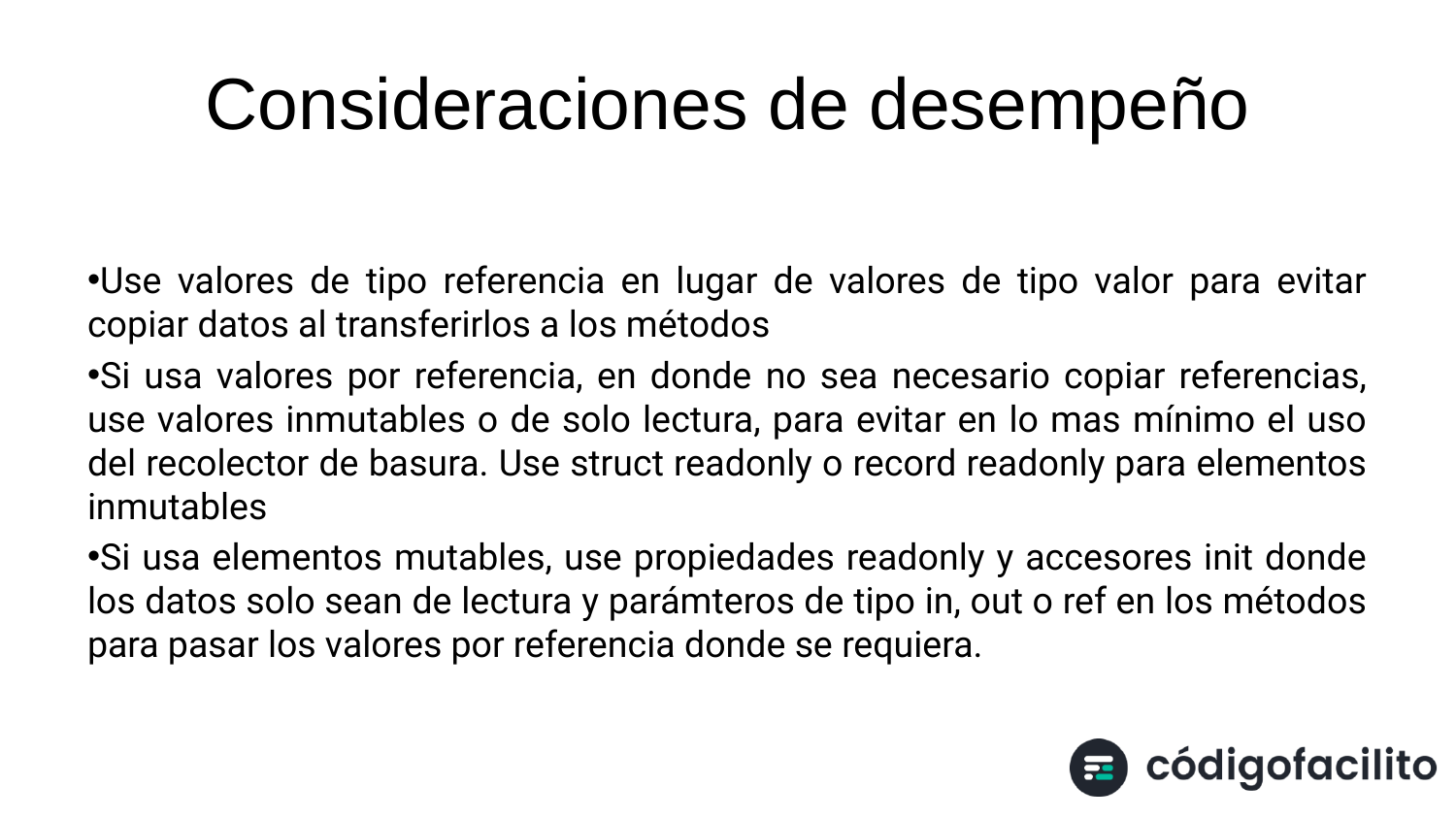

# Consideraciones de desempeño
Use valores de tipo referencia en lugar de valores de tipo valor para evitar copiar datos al transferirlos a los métodos
Si usa valores por referencia, en donde no sea necesario copiar referencias, use valores inmutables o de solo lectura, para evitar en lo mas mínimo el uso del recolector de basura. Use struct readonly o record readonly para elementos inmutables
Si usa elementos mutables, use propiedades readonly y accesores init donde los datos solo sean de lectura y parámteros de tipo in, out o ref en los métodos para pasar los valores por referencia donde se requiera.